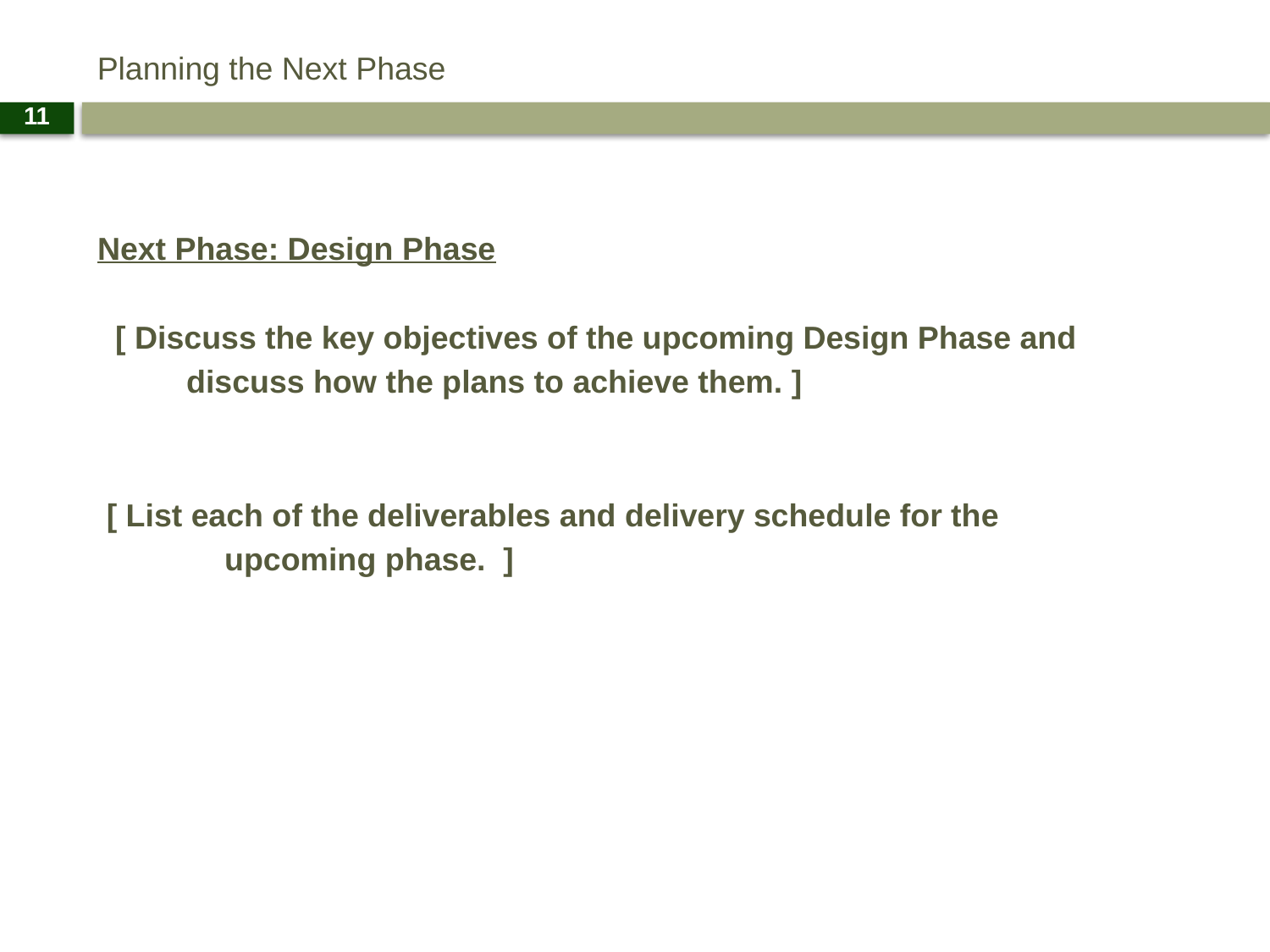

# Planning the Next Phase
11
Next Phase: Design Phase

  [ Discuss the key objectives of the upcoming Design Phase and
          discuss how the plans to achieve them. ]

 [ List each of the deliverables and delivery schedule for the
	upcoming phase.  ]